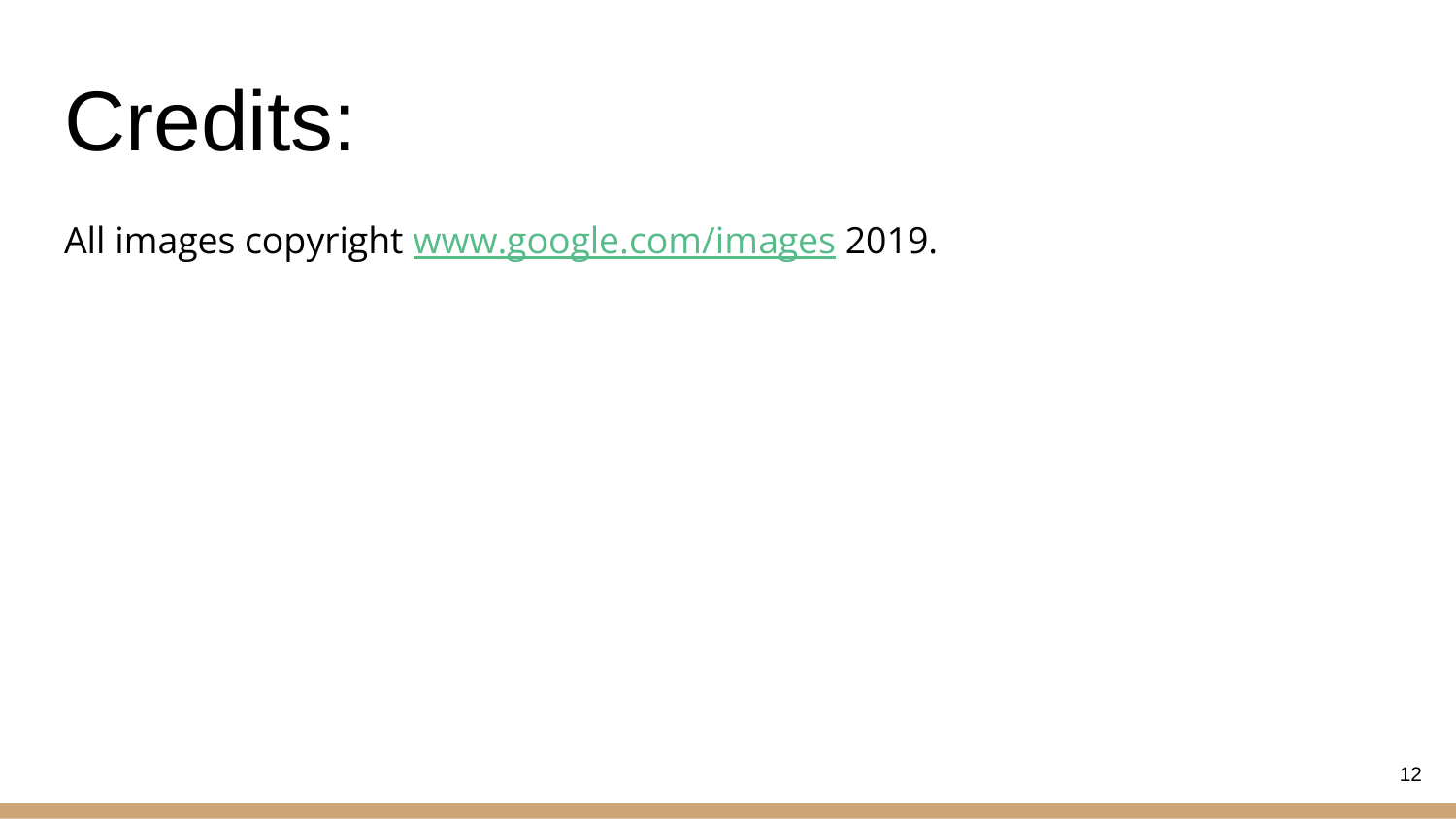

# Credits:
All images copyright www.google.com/images 2019.
12